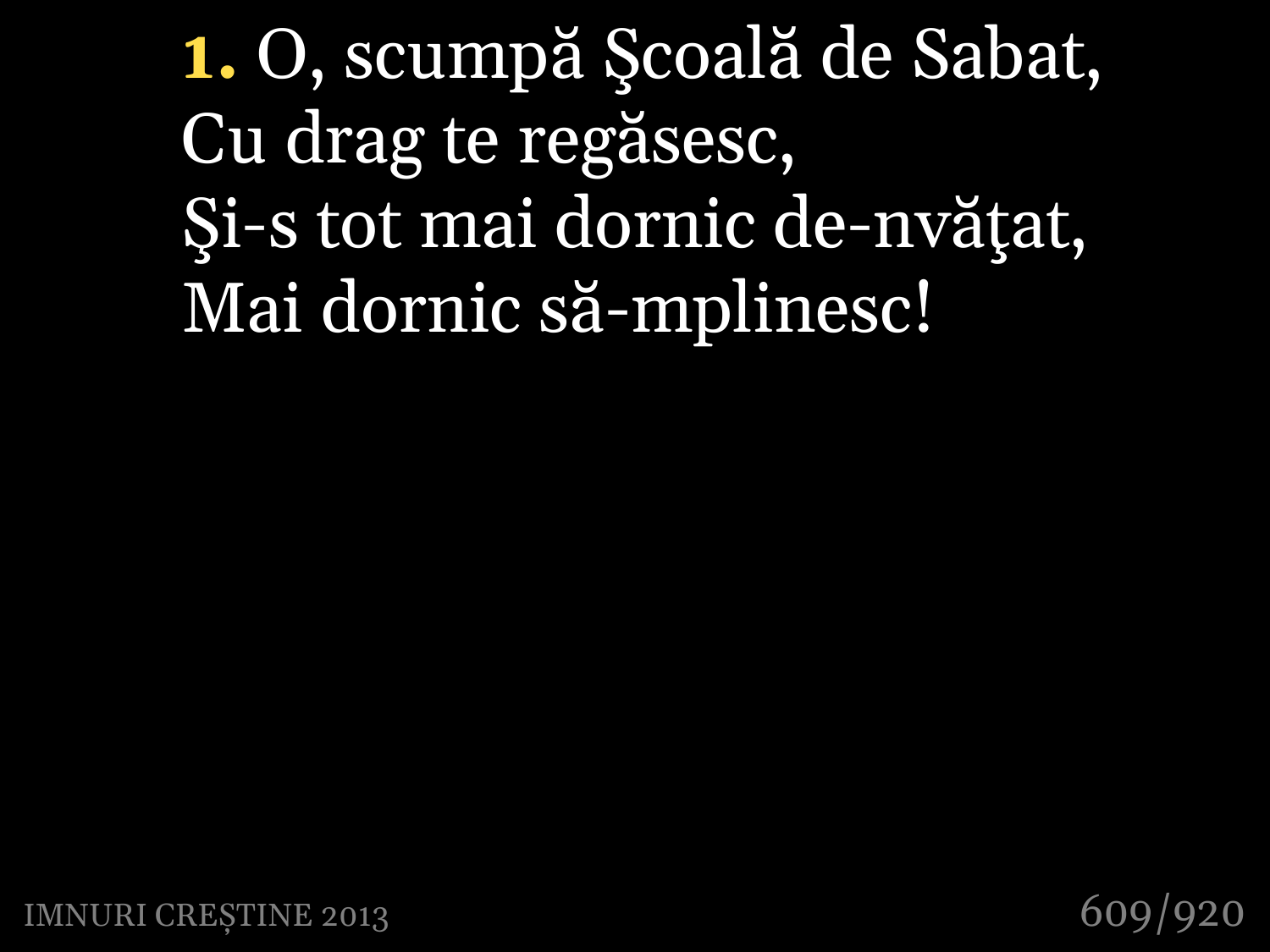

1. O, scumpă Şcoală de Sabat,
Cu drag te regăsesc,
Şi-s tot mai dornic de-nvăţat,
Mai dornic să-mplinesc!
609/920
IMNURI CREȘTINE 2013